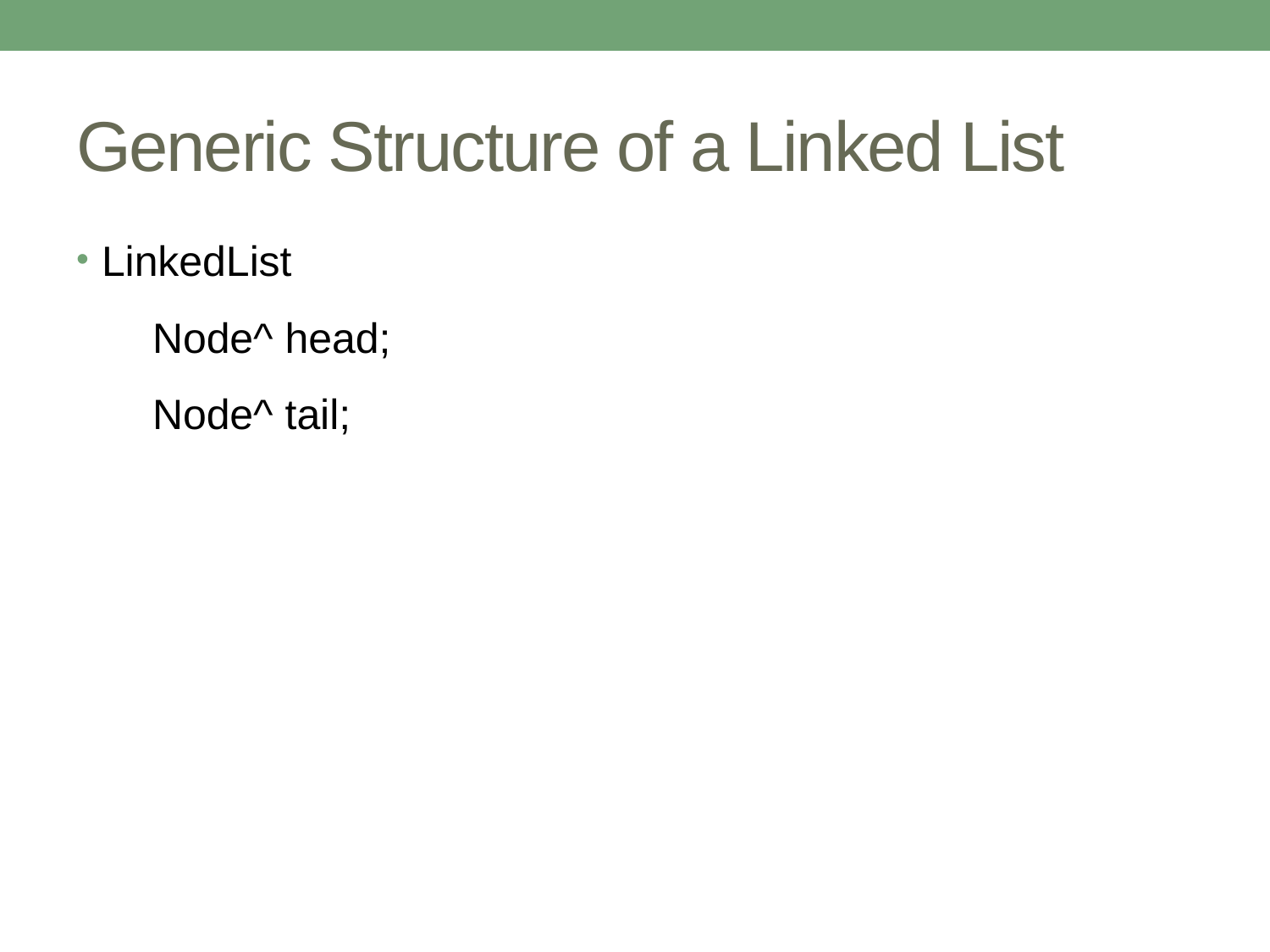

# Generic Structure of a Linked List
LinkedList
Node^ head;
Node^ tail;